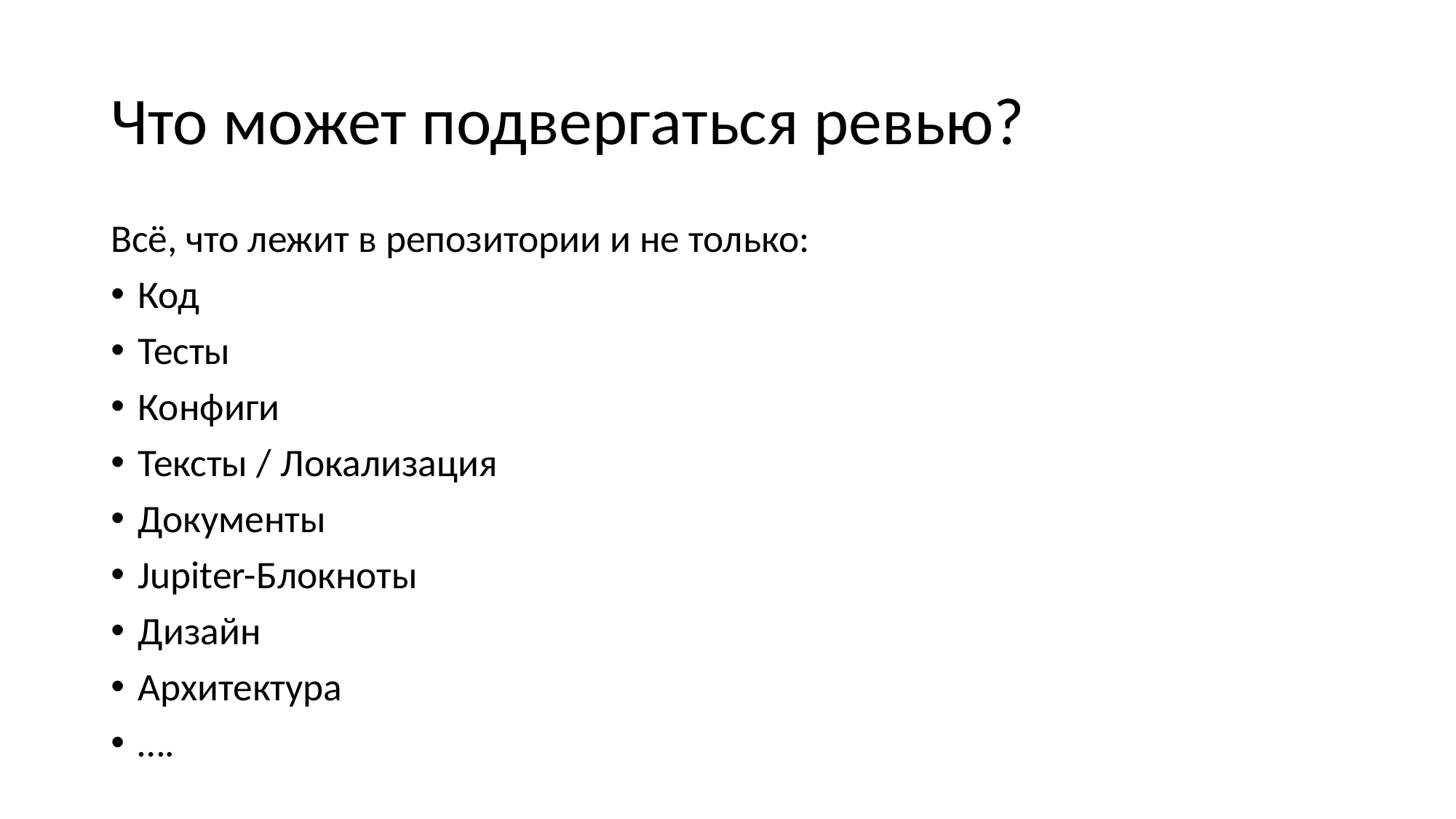

# Что может подвергаться ревью?
Всё, что лежит в репозитории и не только:
Код
Тесты
Конфиги
Тексты / Локализация
Документы
Jupiter-Блокноты
Дизайн
Архитектура
….